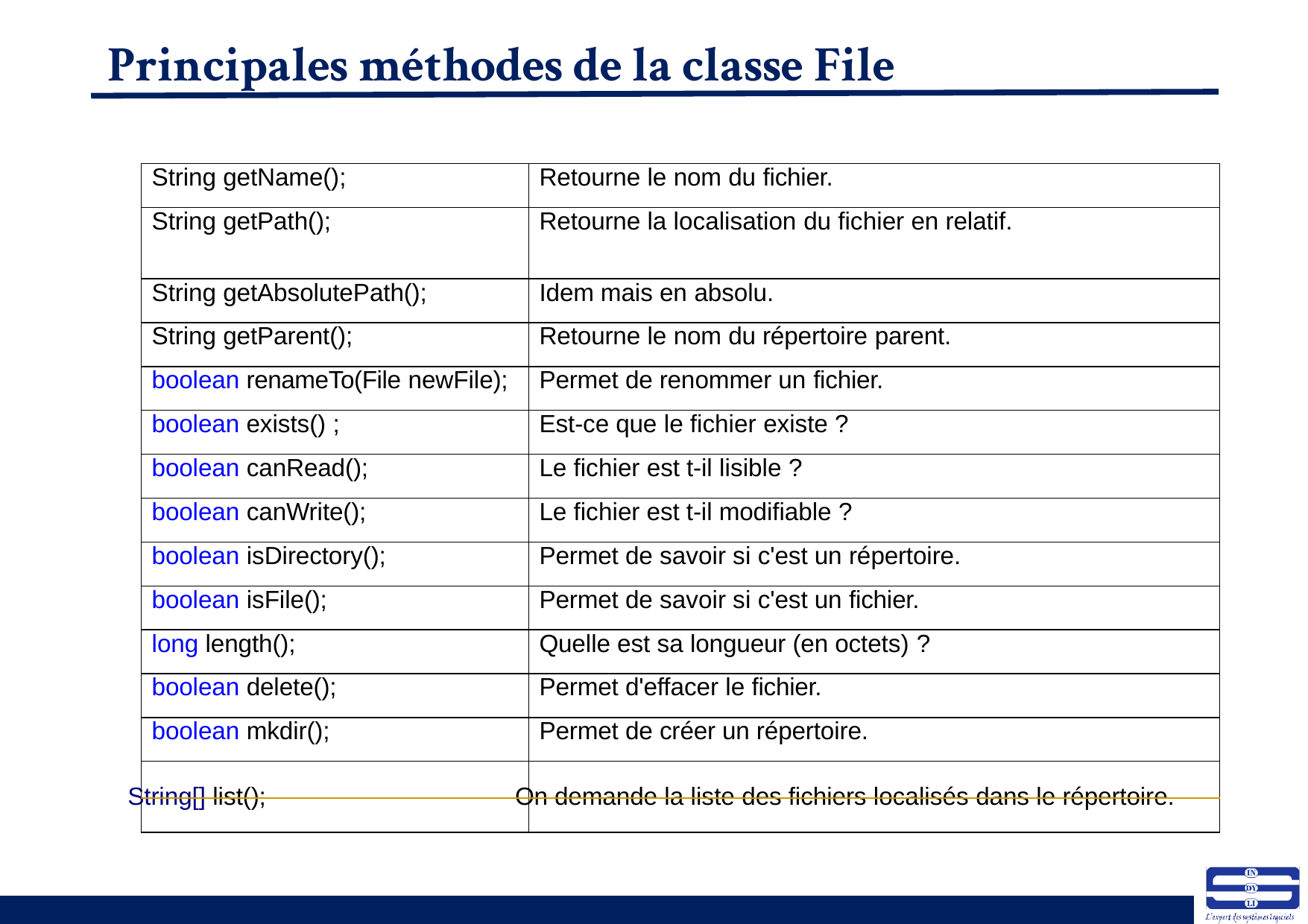

# Principales méthodes de la classe File
| String getName(); | Retourne le nom du fichier. |
| --- | --- |
| String getPath(); | Retourne la localisation du fichier en relatif. |
| String getAbsolutePath(); | Idem mais en absolu. |
| String getParent(); | Retourne le nom du répertoire parent. |
| boolean renameTo(File newFile); | Permet de renommer un fichier. |
| boolean exists() ; | Est-ce que le fichier existe ? |
| boolean canRead(); | Le fichier est t-il lisible ? |
| boolean canWrite(); | Le fichier est t-il modifiable ? |
| boolean isDirectory(); | Permet de savoir si c'est un répertoire. |
| boolean isFile(); | Permet de savoir si c'est un fichier. |
| long length(); | Quelle est sa longueur (en octets) ? |
| boolean delete(); | Permet d'effacer le fichier. |
| boolean mkdir(); | Permet de créer un répertoire. |
|  |  |
|  |  |
String[] list();
On demande la liste des fichiers localisés dans le répertoire.